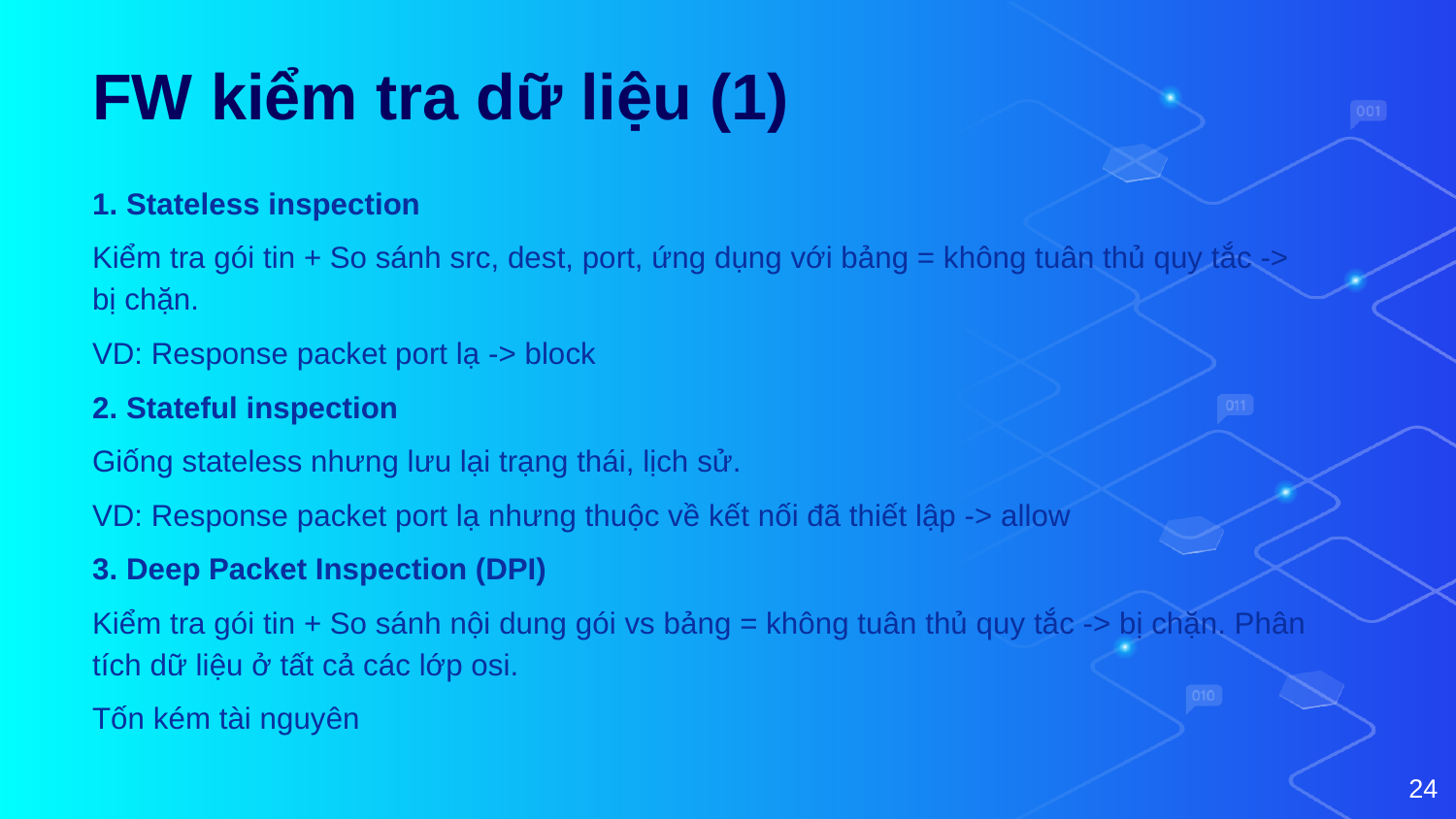

# FW kiểm tra dữ liệu (1)
1. Stateless inspection
Kiểm tra gói tin + So sánh src, dest, port, ứng dụng với bảng = không tuân thủ quy tắc -> bị chặn.
VD: Response packet port lạ -> block
2. Stateful inspection
Giống stateless nhưng lưu lại trạng thái, lịch sử.
VD: Response packet port lạ nhưng thuộc về kết nối đã thiết lập -> allow
3. Deep Packet Inspection (DPI)
Kiểm tra gói tin + So sánh nội dung gói vs bảng = không tuân thủ quy tắc -> bị chặn. Phân tích dữ liệu ở tất cả các lớp osi.
Tốn kém tài nguyên
24